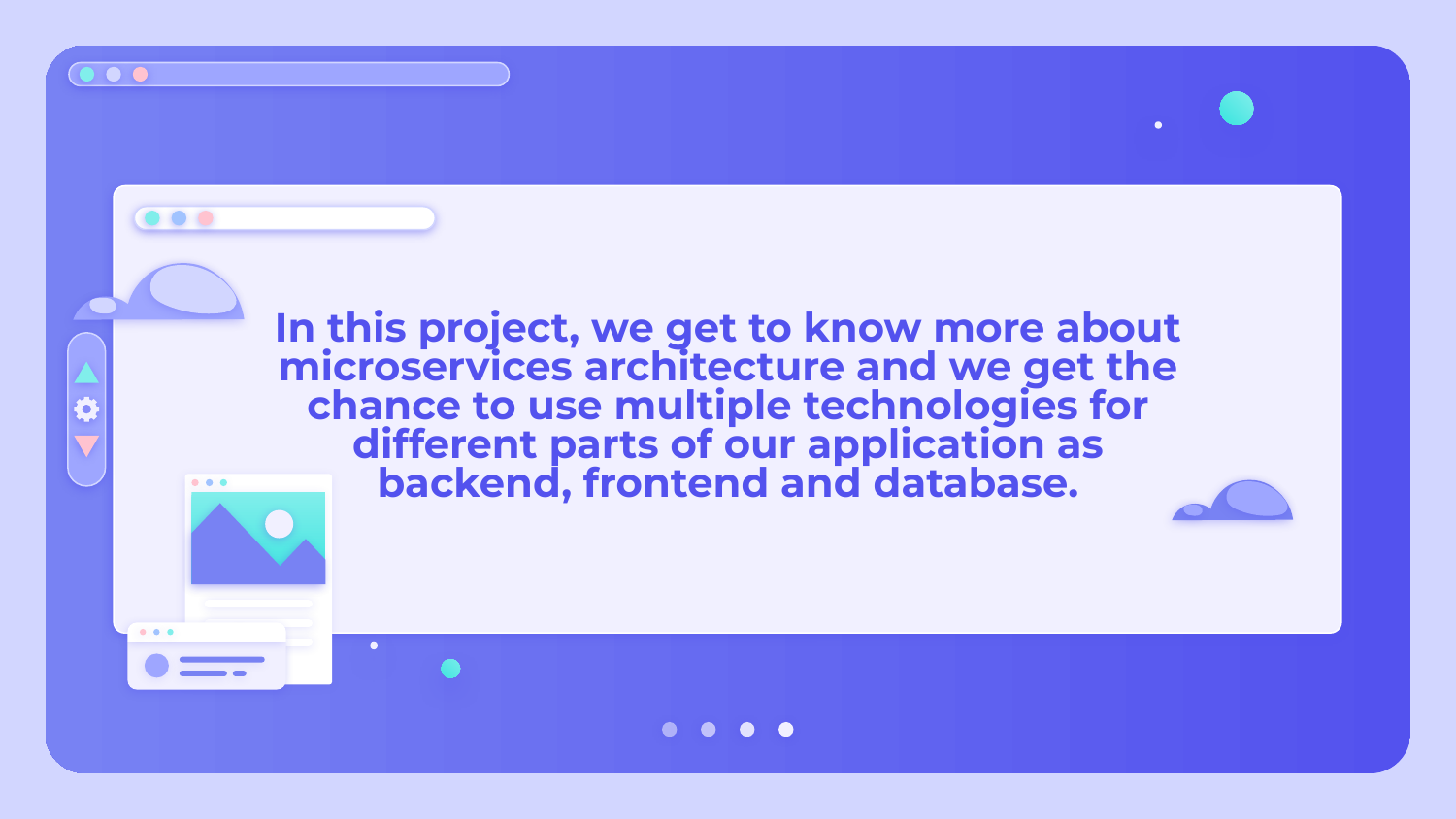

# In this project, we get to know more about microservices architecture and we get the chance to use multiple technologies for different parts of our application as backend, frontend and database.